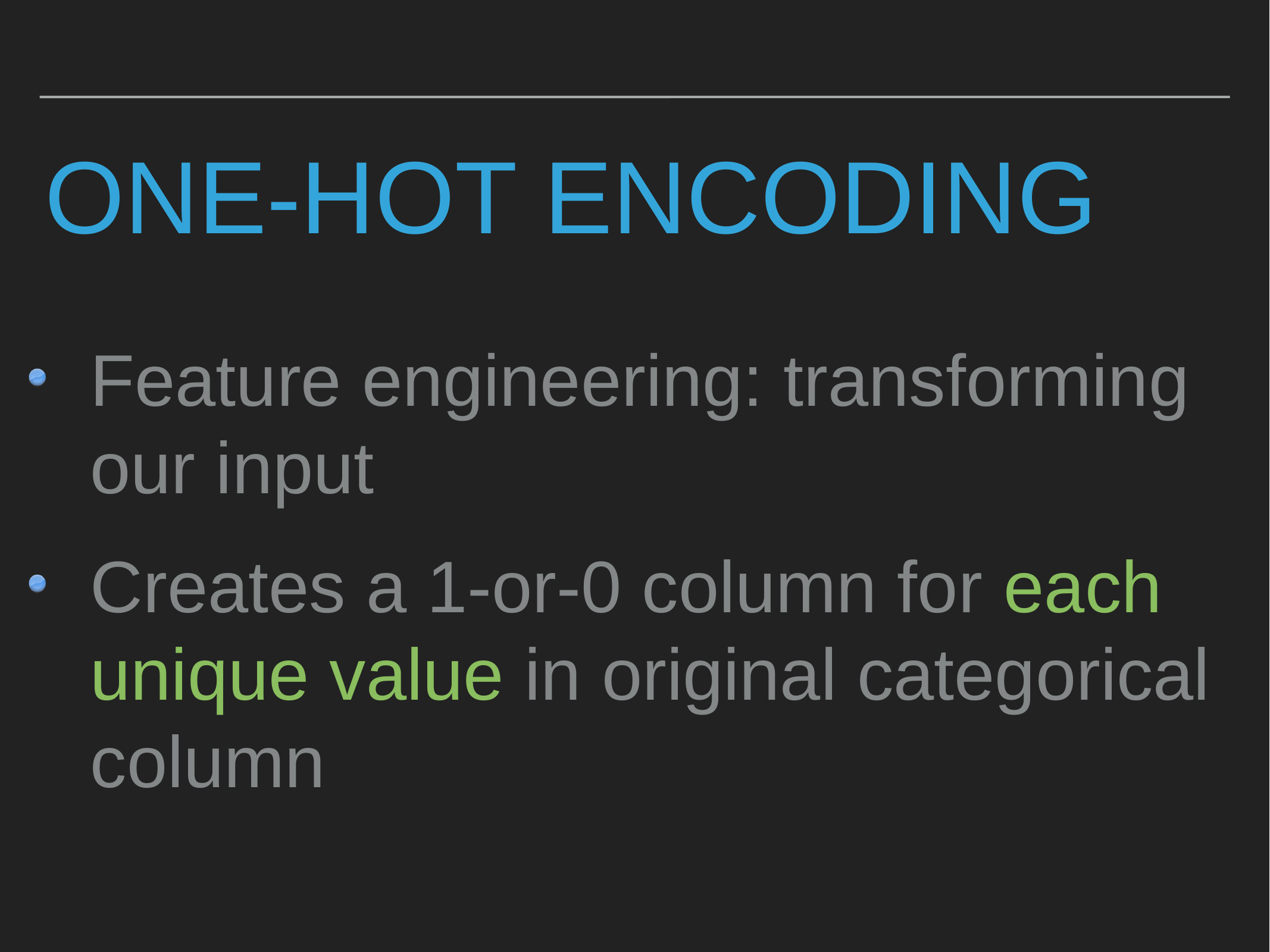

# One-hot encoding
Feature engineering: transforming our input
Creates a 1-or-0 column for each unique value in original categorical column